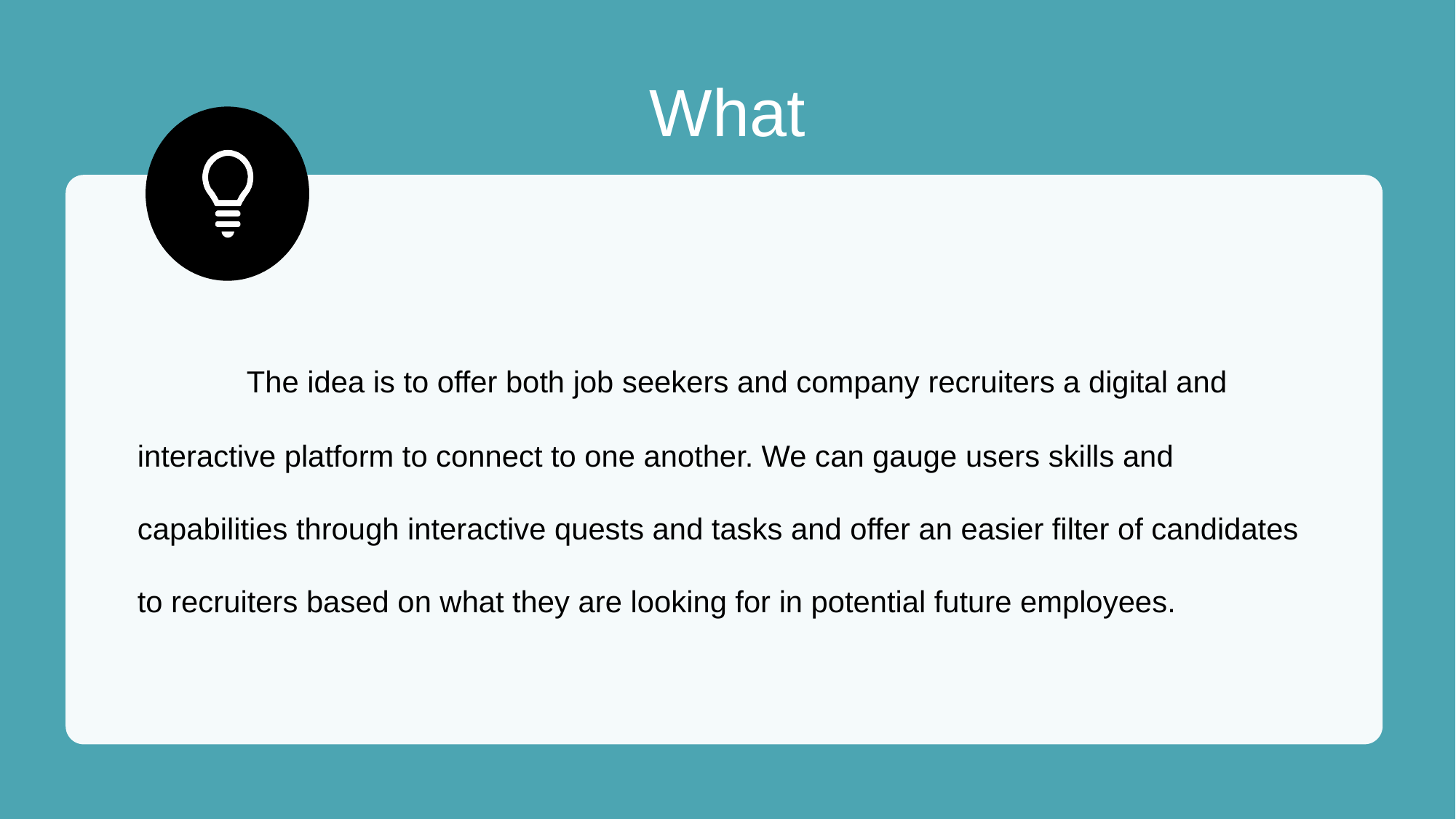

# What

	The idea is to offer both job seekers and company recruiters a digital and interactive platform to connect to one another. We can gauge users skills and capabilities through interactive quests and tasks and offer an easier filter of candidates to recruiters based on what they are looking for in potential future employees.